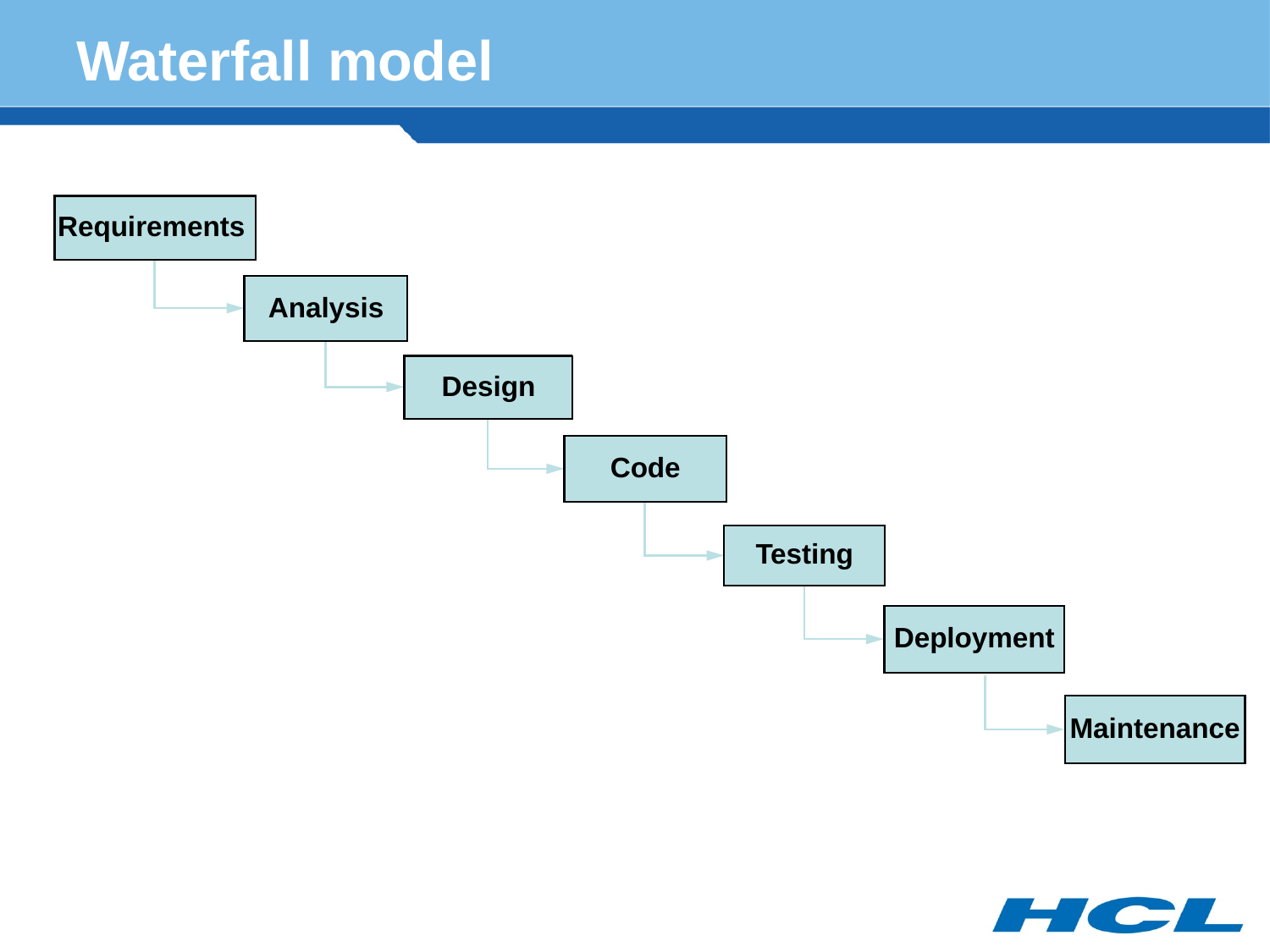

# Waterfall model
Requirements
Requirements
Requirements
Requirements
Requirements
Analysis
Analysis
Analysis
Analysis
Analysis
Design
Design
Design
Design
Code
Code
Code

Testing
Testing
Deployment
Maintenance